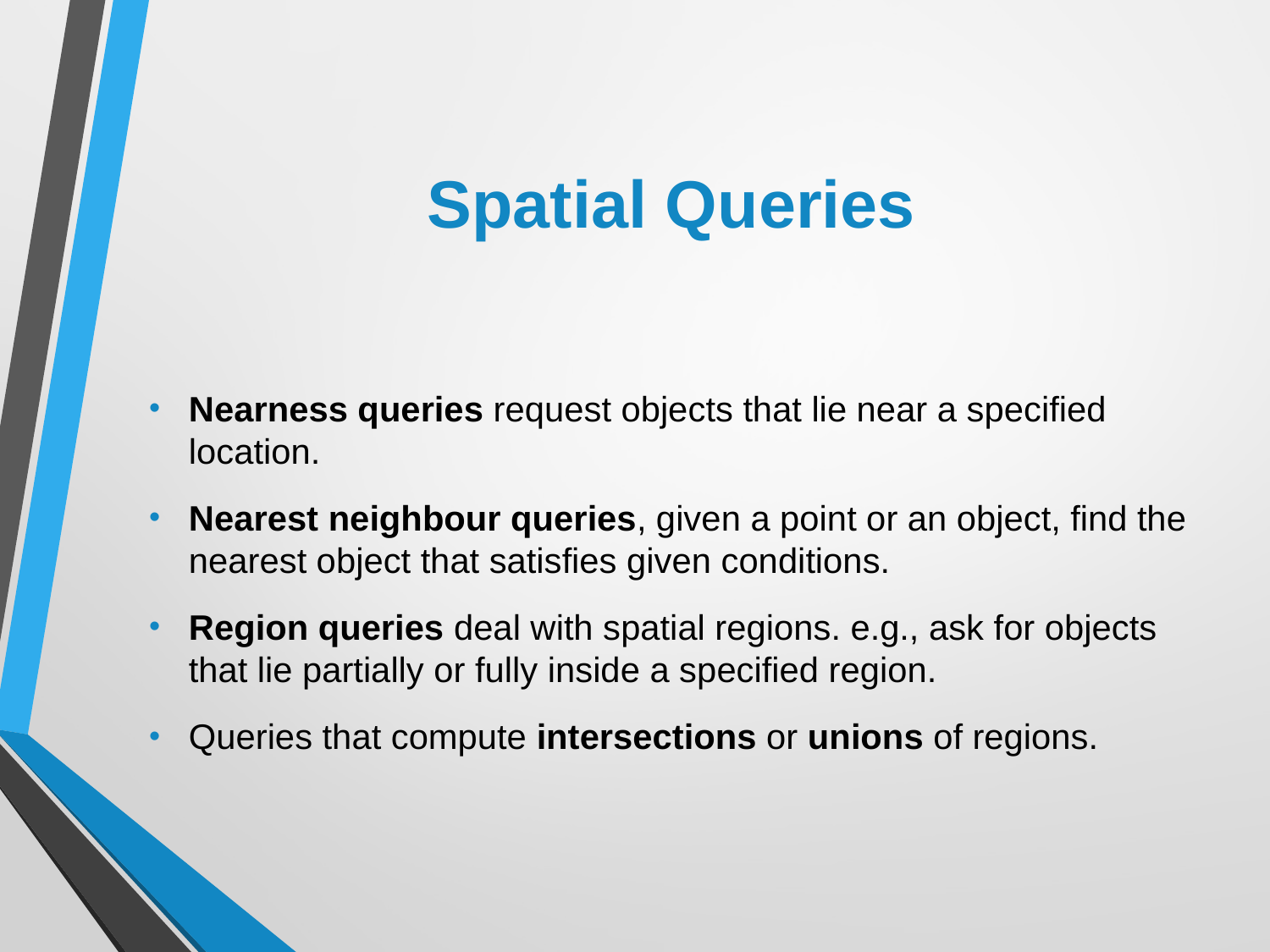

# Spatial Queries
Nearness queries request objects that lie near a specified location.
Nearest neighbour queries, given a point or an object, find the nearest object that satisfies given conditions.
Region queries deal with spatial regions. e.g., ask for objects that lie partially or fully inside a specified region.
Queries that compute intersections or unions of regions.